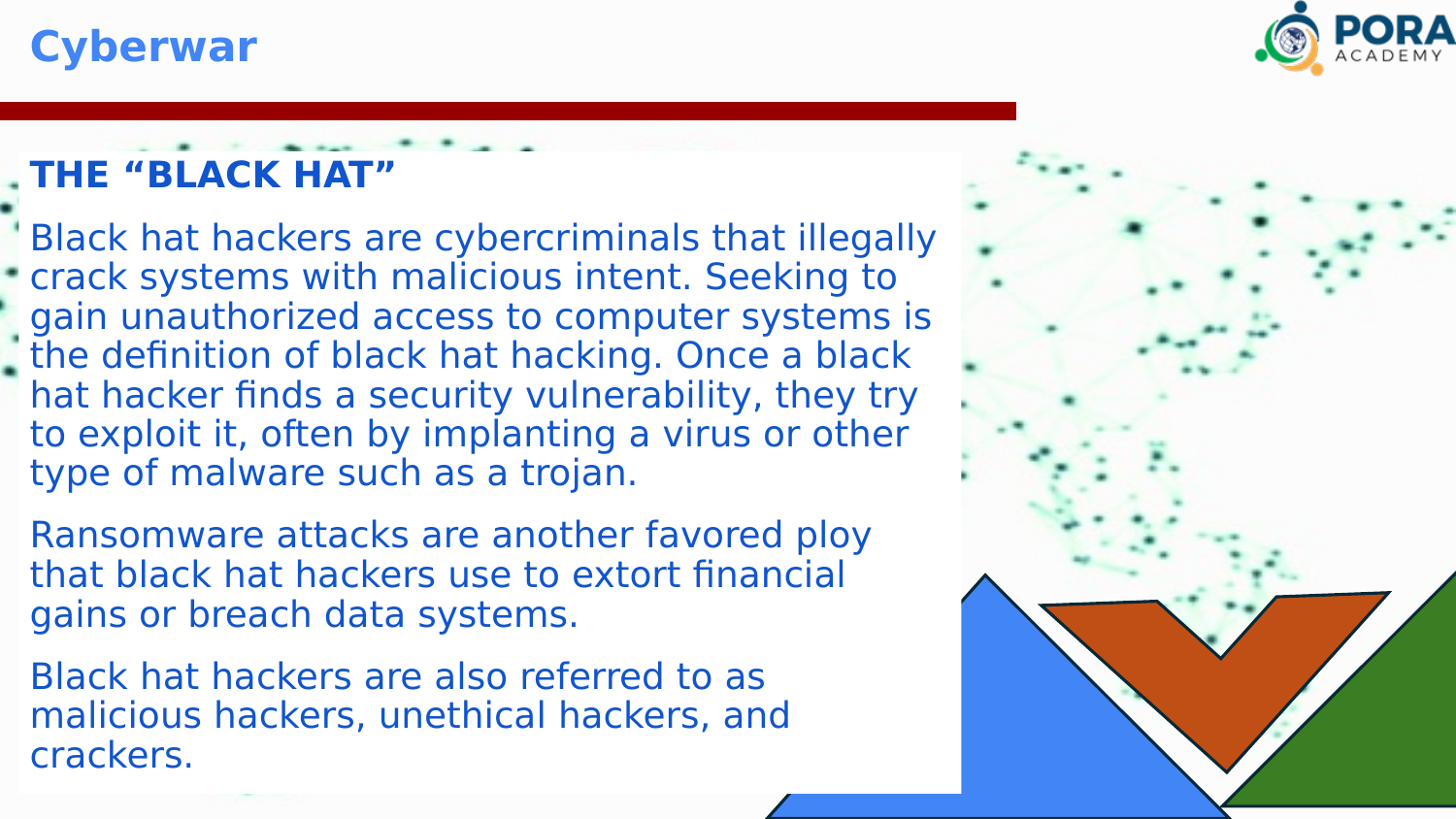

# Cyberwar
THE “BLACK HAT”
Black hat hackers are cybercriminals that illegally crack systems with malicious intent. Seeking to gain unauthorized access to computer systems is the definition of black hat hacking. Once a black hat hacker finds a security vulnerability, they try to exploit it, often by implanting a virus or other type of malware such as a trojan.
Ransomware attacks are another favored ploy that black hat hackers use to extort financial gains or breach data systems.
Black hat hackers are also referred to as malicious hackers, unethical hackers, and crackers.